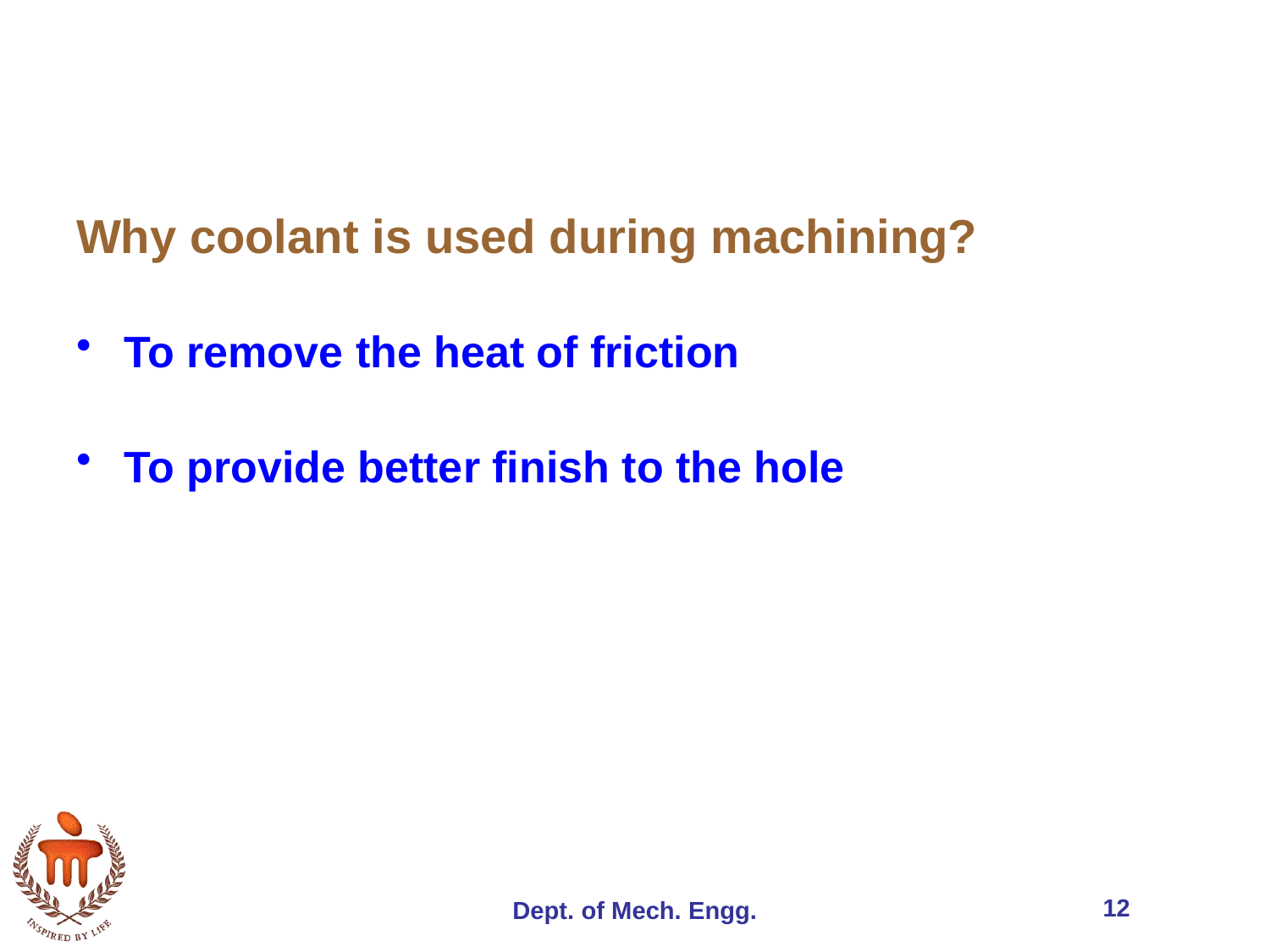

# Why coolant is used during machining?
To remove the heat of friction
To provide better finish to the hole
12
Dept. of Mech. Engg.